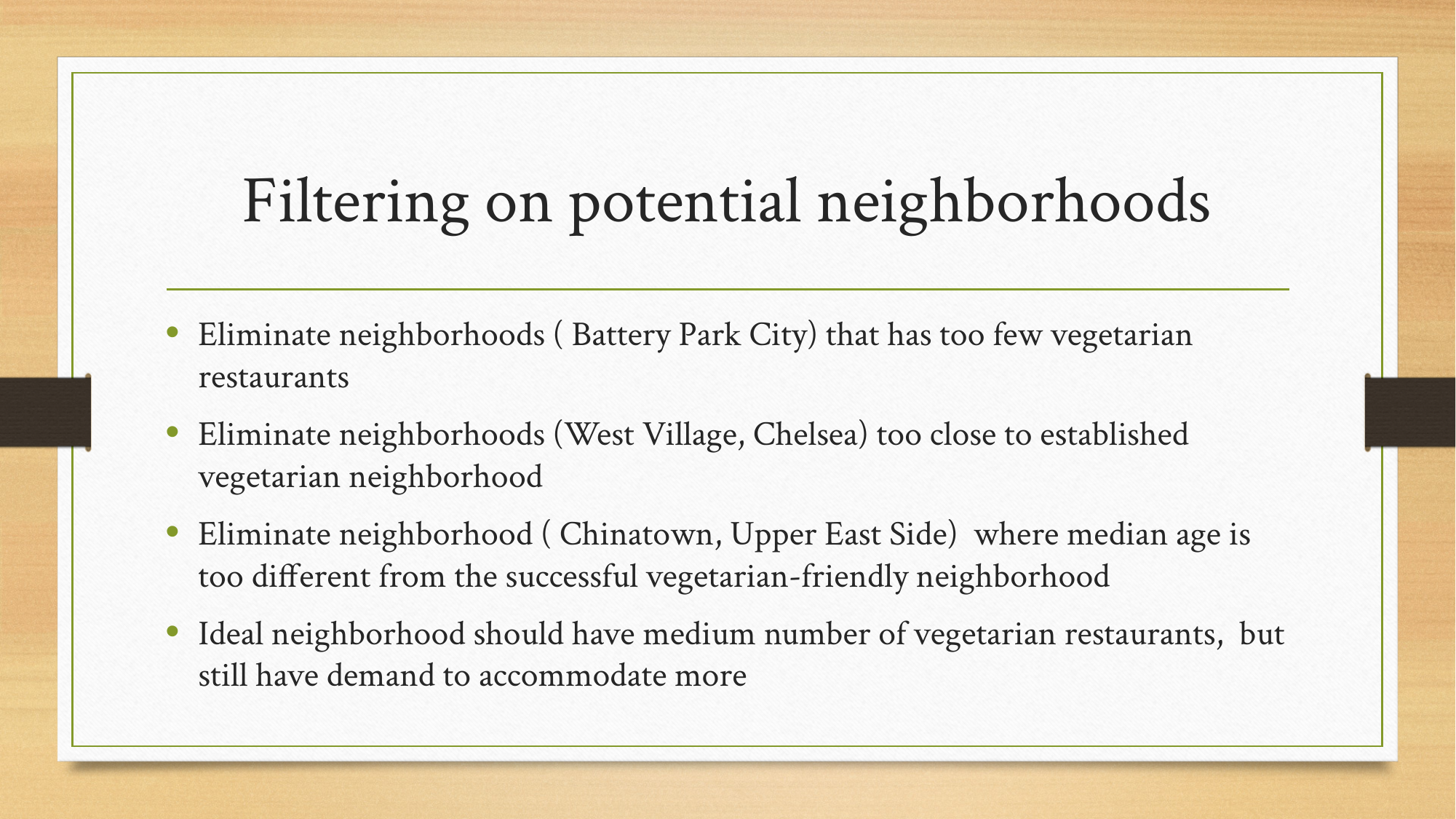

# Filtering on potential neighborhoods
Eliminate neighborhoods ( Battery Park City) that has too few vegetarian restaurants
Eliminate neighborhoods (West Village, Chelsea) too close to established vegetarian neighborhood
Eliminate neighborhood ( Chinatown, Upper East Side)  where median age is too different from the successful vegetarian-friendly neighborhood
Ideal neighborhood should have medium number of vegetarian restaurants,  but still have demand to accommodate more